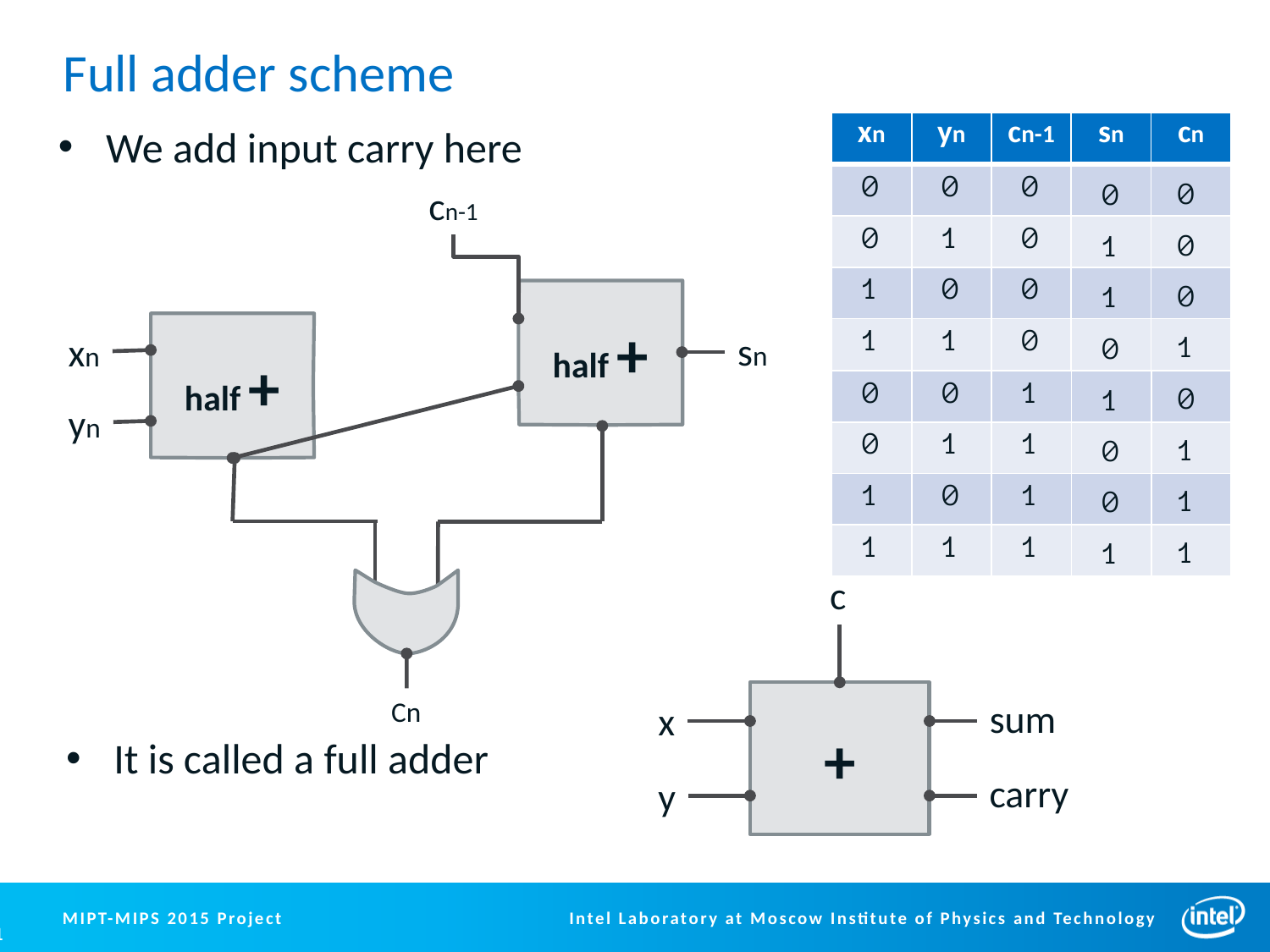

# Full adder scheme
| xn | yn | cn-1 | sn | cn |
| --- | --- | --- | --- | --- |
| 0 | 0 | 0 |  |  |
| 0 | 1 | 0 |  |  |
| 1 | 0 | 0 |  |  |
| 1 | 1 | 0 |  |  |
We add input carry here

0
0
cn-1
half +
half +
sn
xn
yn

Cn
0
1
0
1
1
0
| 0 | 0 | 1 |  |  |
| --- | --- | --- | --- | --- |
| 0 | 1 | 1 |  |  |
| 1 | 0 | 1 |  |  |
| 1 | 1 | 1 |  |  |
0
1
1
0
1
0
1
1
c
+
sum
x
carry
y
It is called a full adder